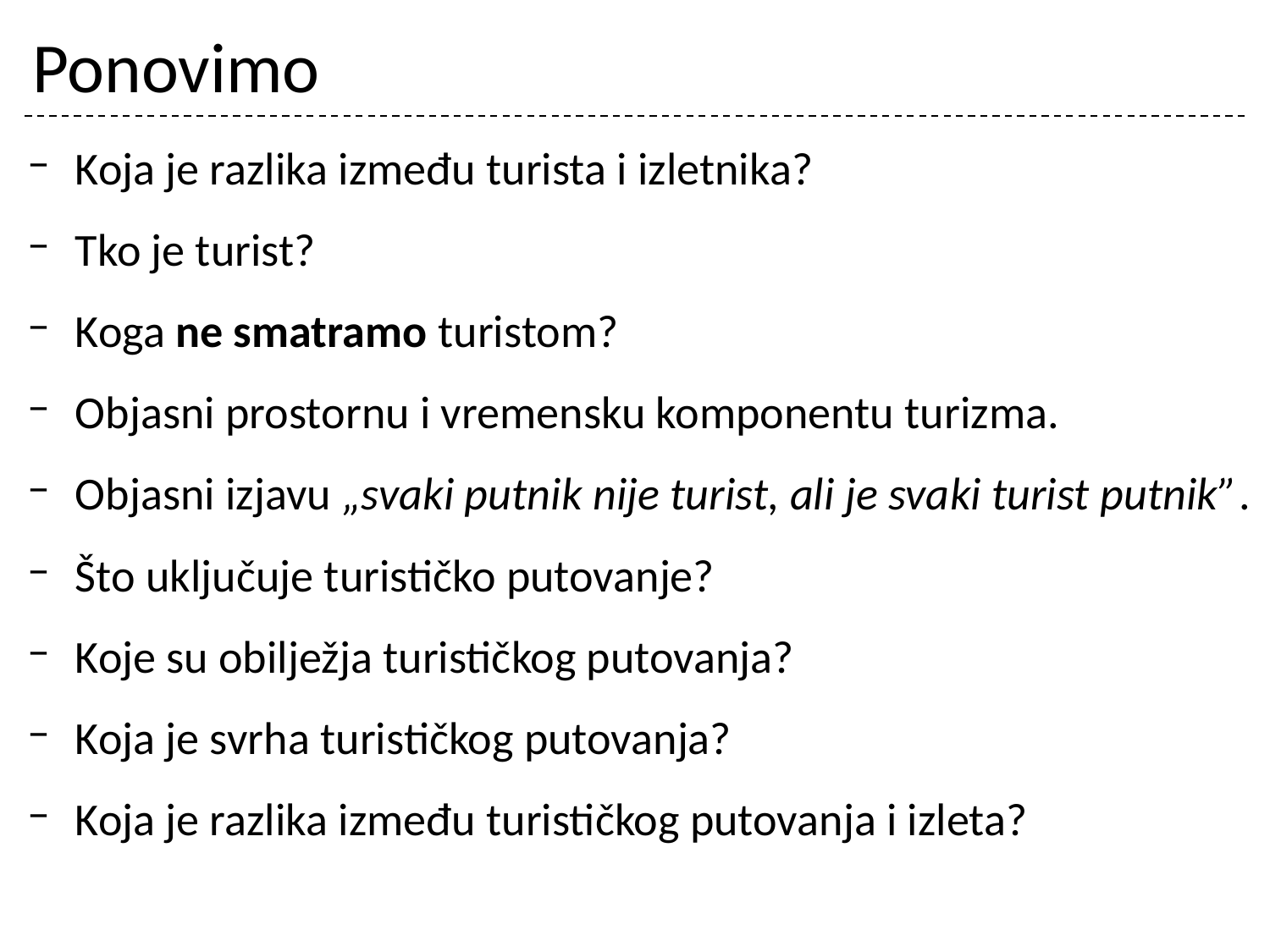

# Ponovimo
Koja je razlika između turista i izletnika?
Tko je turist?
Koga ne smatramo turistom?
Objasni prostornu i vremensku komponentu turizma.
Objasni izjavu „svaki putnik nije turist, ali je svaki turist putnik”.
Što uključuje turističko putovanje?
Koje su obilježja turističkog putovanja?
Koja je svrha turističkog putovanja?
Koja je razlika između turističkog putovanja i izleta?